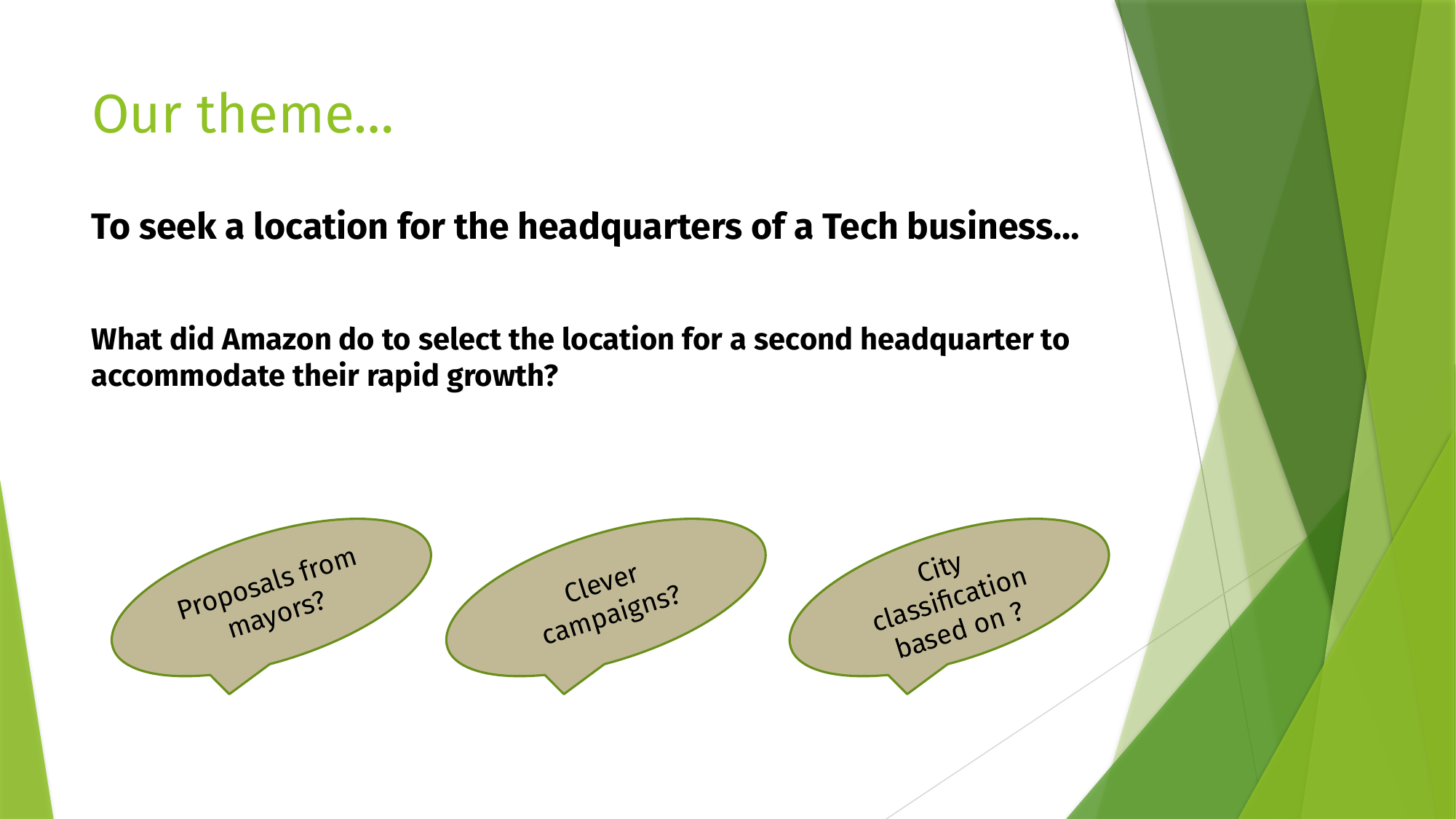

# Our theme…
To seek a location for the headquarters of a Tech business…

What did Amazon do to select the location for a second headquarter to accommodate their rapid growth?
Proposals from mayors?
Clever campaigns?
City classification based on ?